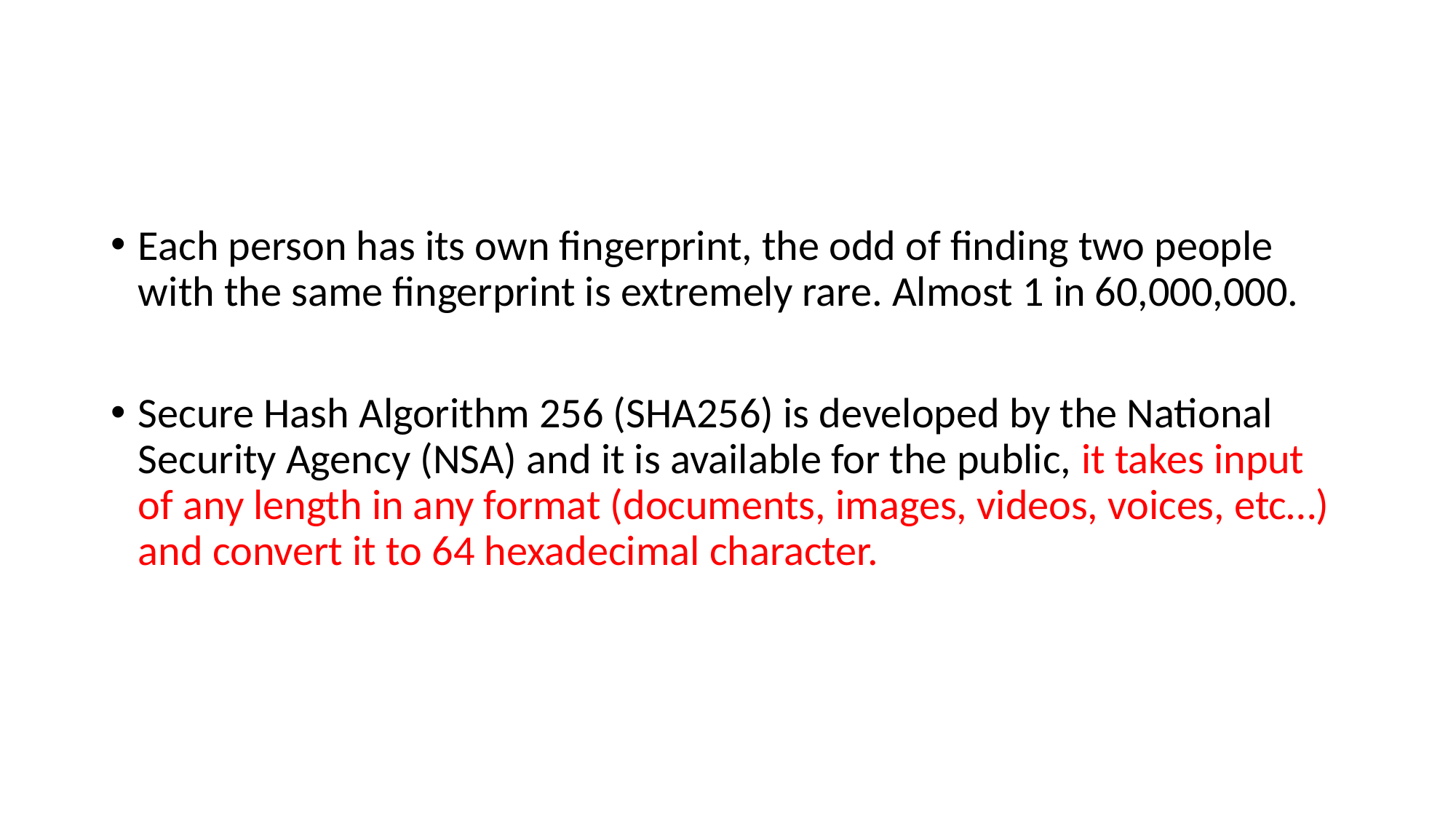

#
Each person has its own fingerprint, the odd of finding two people with the same fingerprint is extremely rare. Almost 1 in 60,000,000.

Secure Hash Algorithm 256 (SHA256) is developed by the National Security Agency (NSA) and it is available for the public, it takes input of any length in any format (documents, images, videos, voices, etc…) and convert it to 64 hexadecimal character.